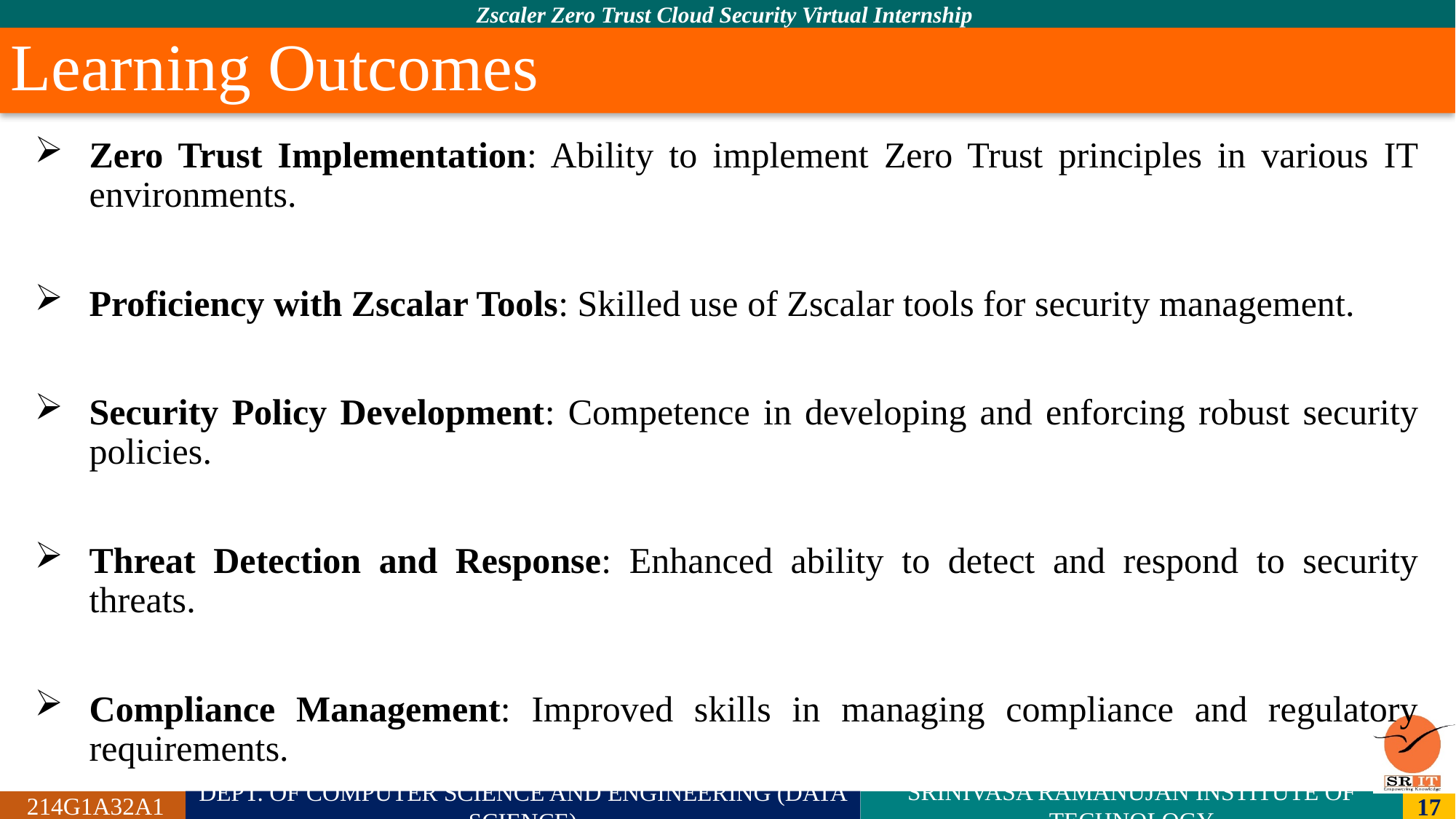

# Learning Outcomes
Zero Trust Implementation: Ability to implement Zero Trust principles in various IT environments.

Proficiency with Zscalar Tools: Skilled use of Zscalar tools for security management.

Security Policy Development: Competence in developing and enforcing robust security policies.

Threat Detection and Response: Enhanced ability to detect and respond to security threats.

Compliance Management: Improved skills in managing compliance and regulatory requirements.